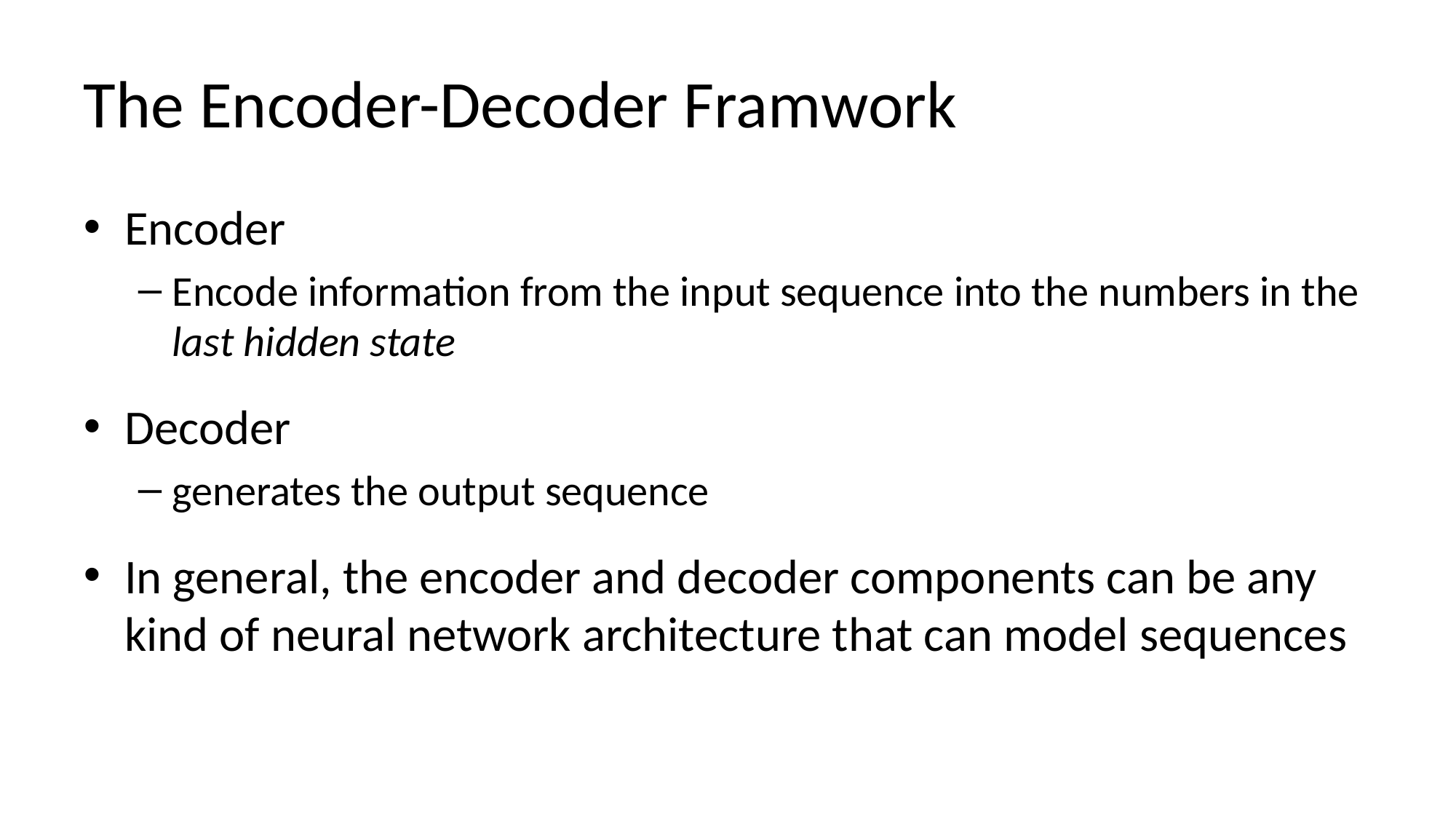

# The Encoder-Decoder Framwork
Encoder
Encode information from the input sequence into the numbers in the last hidden state

Decoder
generates the output sequence

In general, the encoder and decoder components can be any kind of neural network architecture that can model sequences